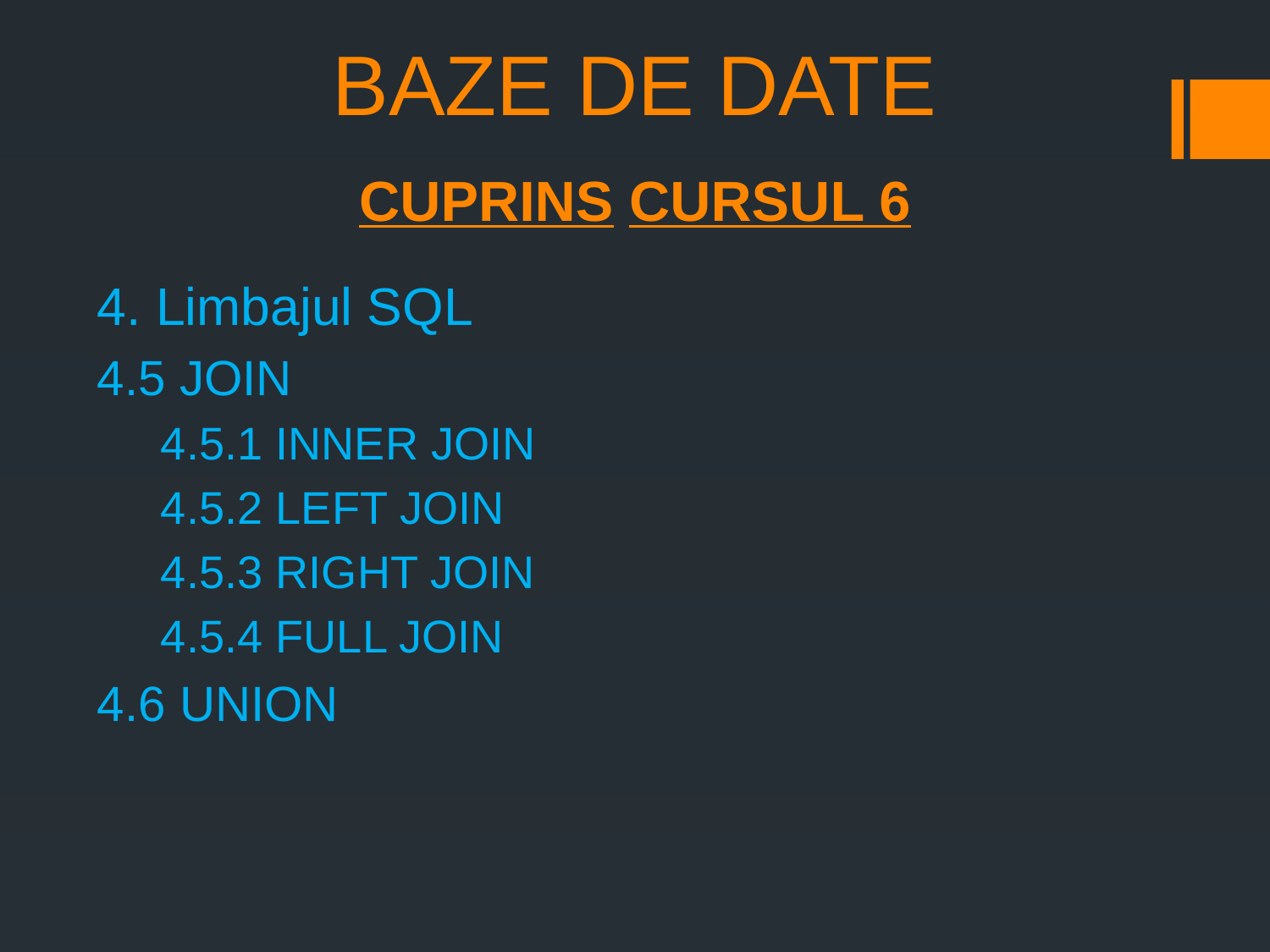

# BAZE DE DATE
CUPRINS CURSUL 6

4. Limbajul SQL
4.5 JOIN
4.5.1 INNER JOIN
4.5.2 LEFT JOIN
4.5.3 RIGHT JOIN
4.5.4 FULL JOIN
4.6 UNION